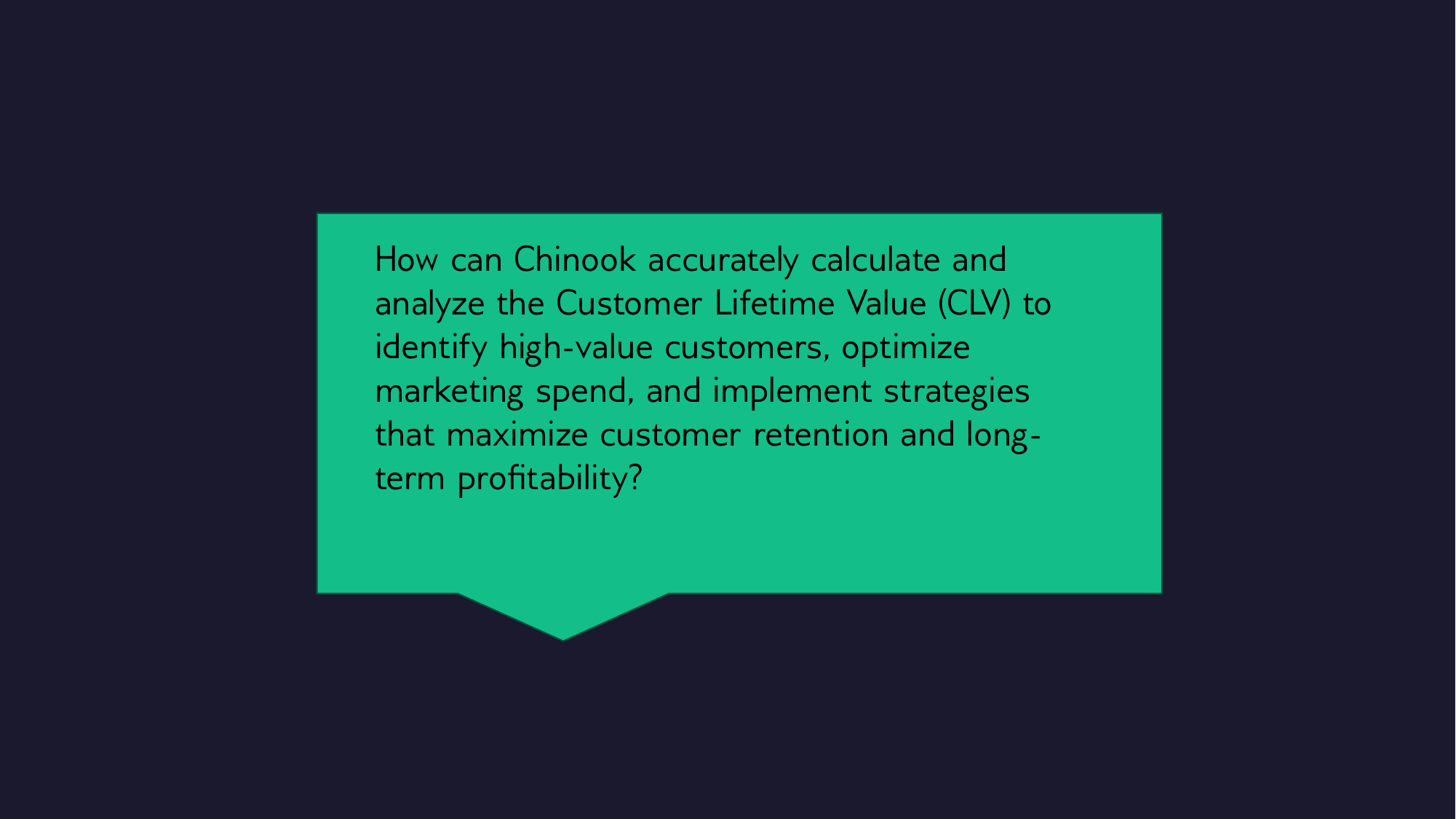

How can Chinook accurately calculate and analyze the Customer Lifetime Value (CLV) to identify high-value customers, optimize marketing spend, and implement strategies that maximize customer retention and long-term profitability?